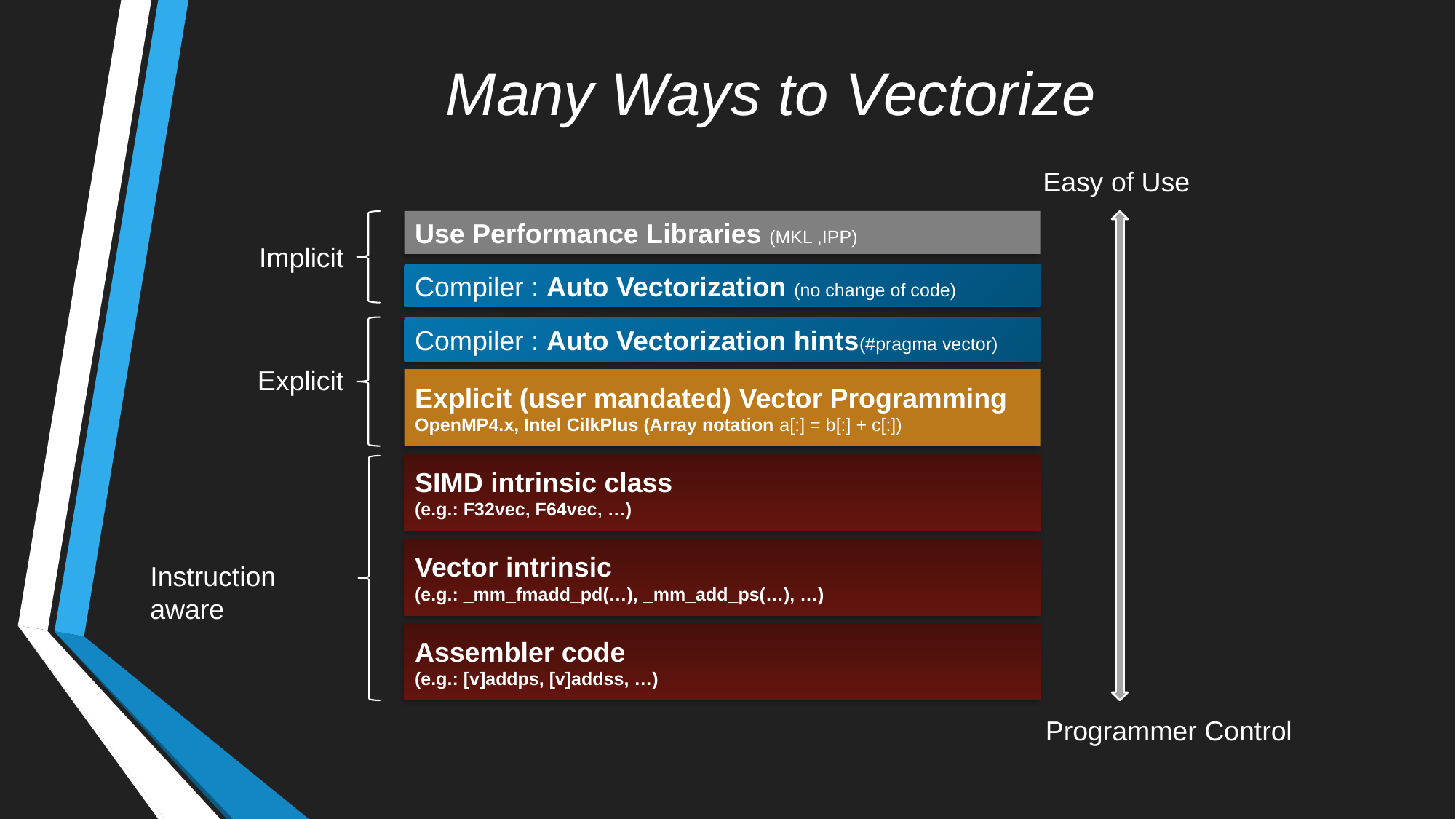

# Many Ways to Vectorize
Easy of Use

Use Performance Libraries (MKL ,IPP)

Implicit
Compiler : Auto Vectorization (no change of code)

Compiler : Auto Vectorization hints(#pragma vector)
Explicit
Explicit (user mandated) Vector Programming
OpenMP4.x, Intel CilkPlus (Array notation a[:] = b[:] + c[:])
SIMD intrinsic class
(e.g.: F32vec, F64vec, …)

Vector intrinsic
(e.g.: _mm_fmadd_pd(…), _mm_add_ps(…), …)
Instruction aware
Assembler code
(e.g.: [v]addps, [v]addss, …)
Programmer Control